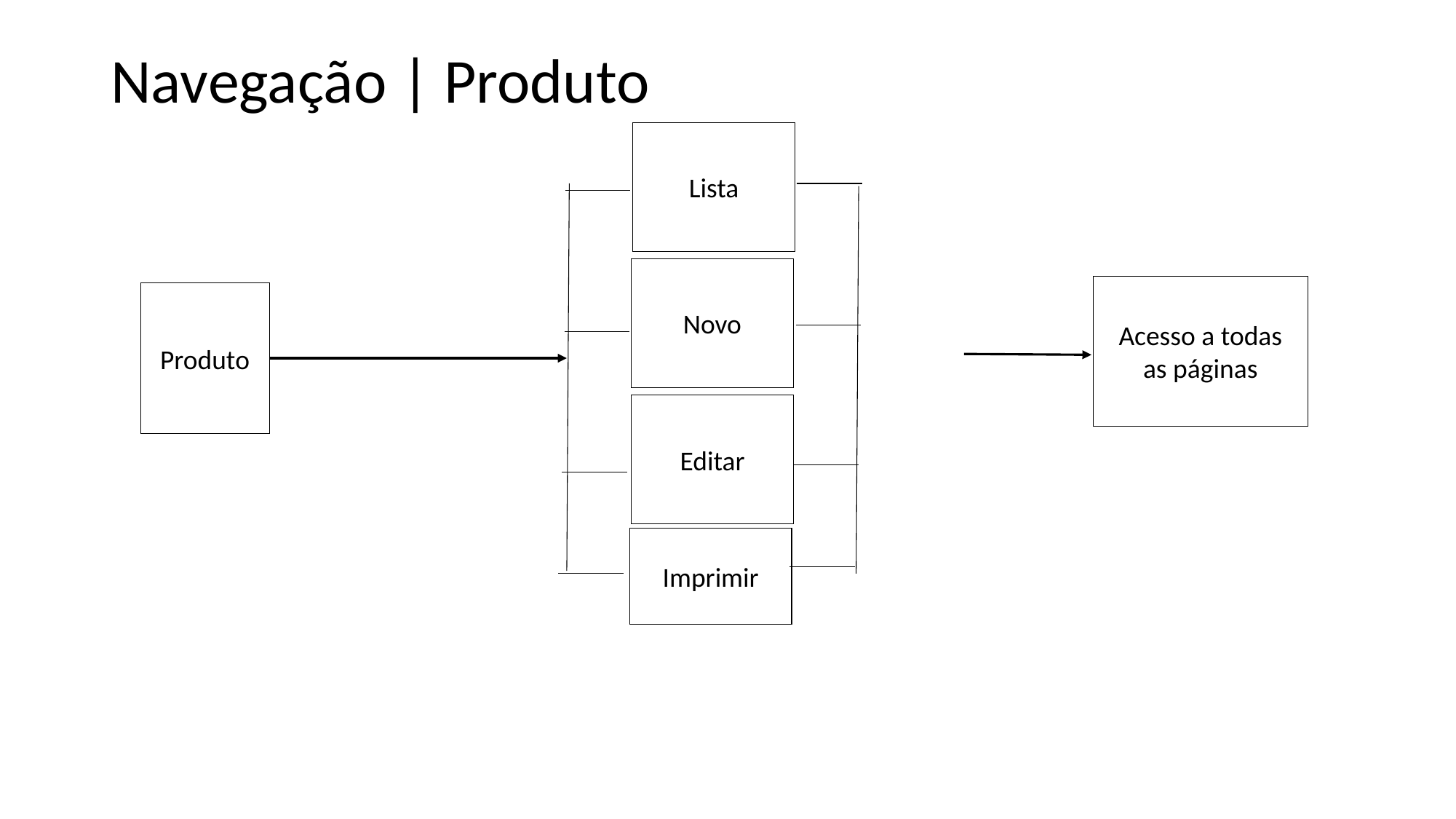

# Navegação | Produto
Lista
Novo
Acesso a todas as páginas
Produto
Editar
Imprimir